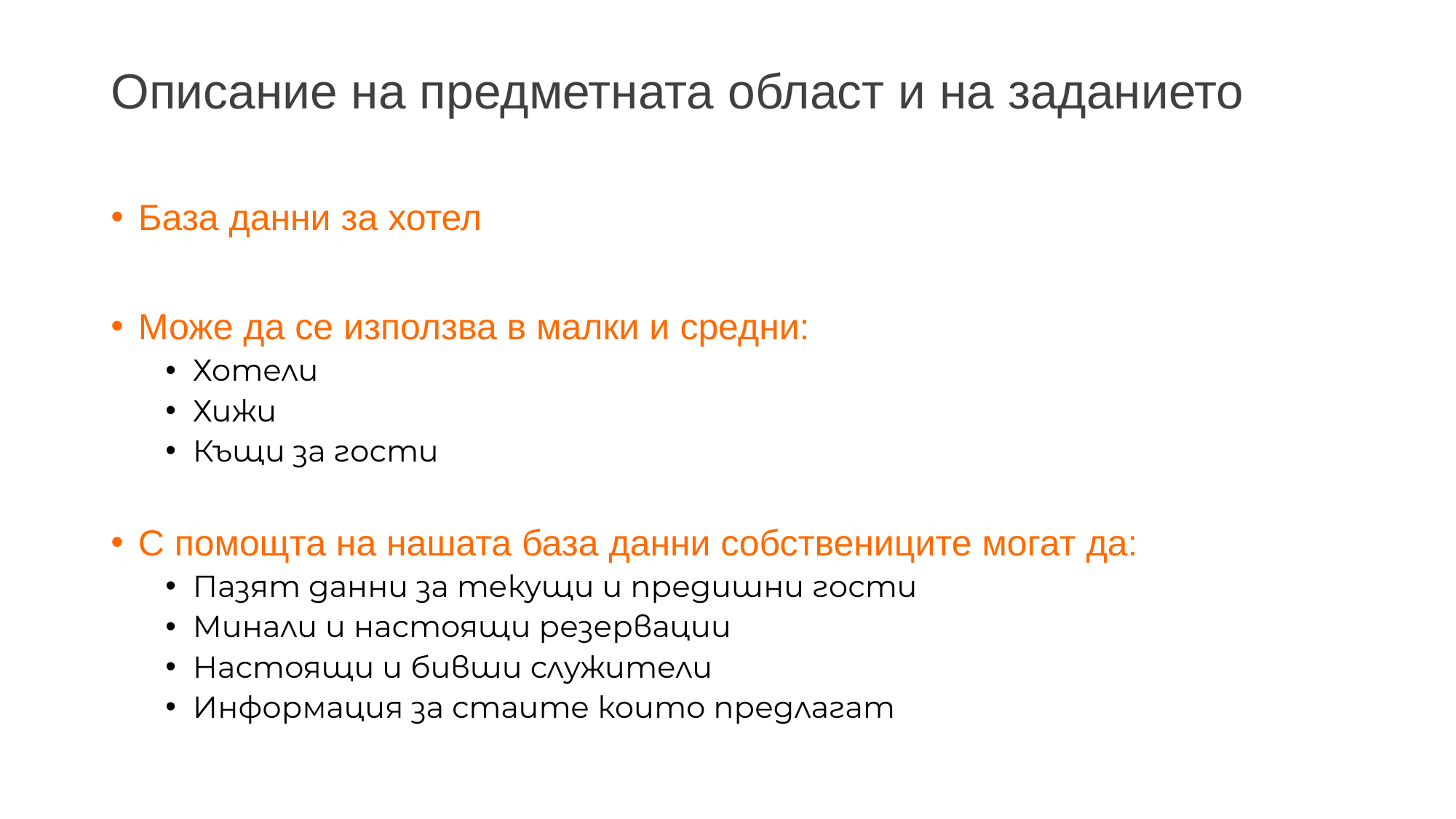

# Описание на предметната област и на заданието
База данни за хотел

Може да се използва в малки и средни:
Хотели
Хижи
Къщи за гости

С помощта на нашата база данни собствениците могат да:
Пазят данни за текущи и предишни гости
Минали и настоящи резервации
Настоящи и бивши служители
Информация за стаите които предлагат